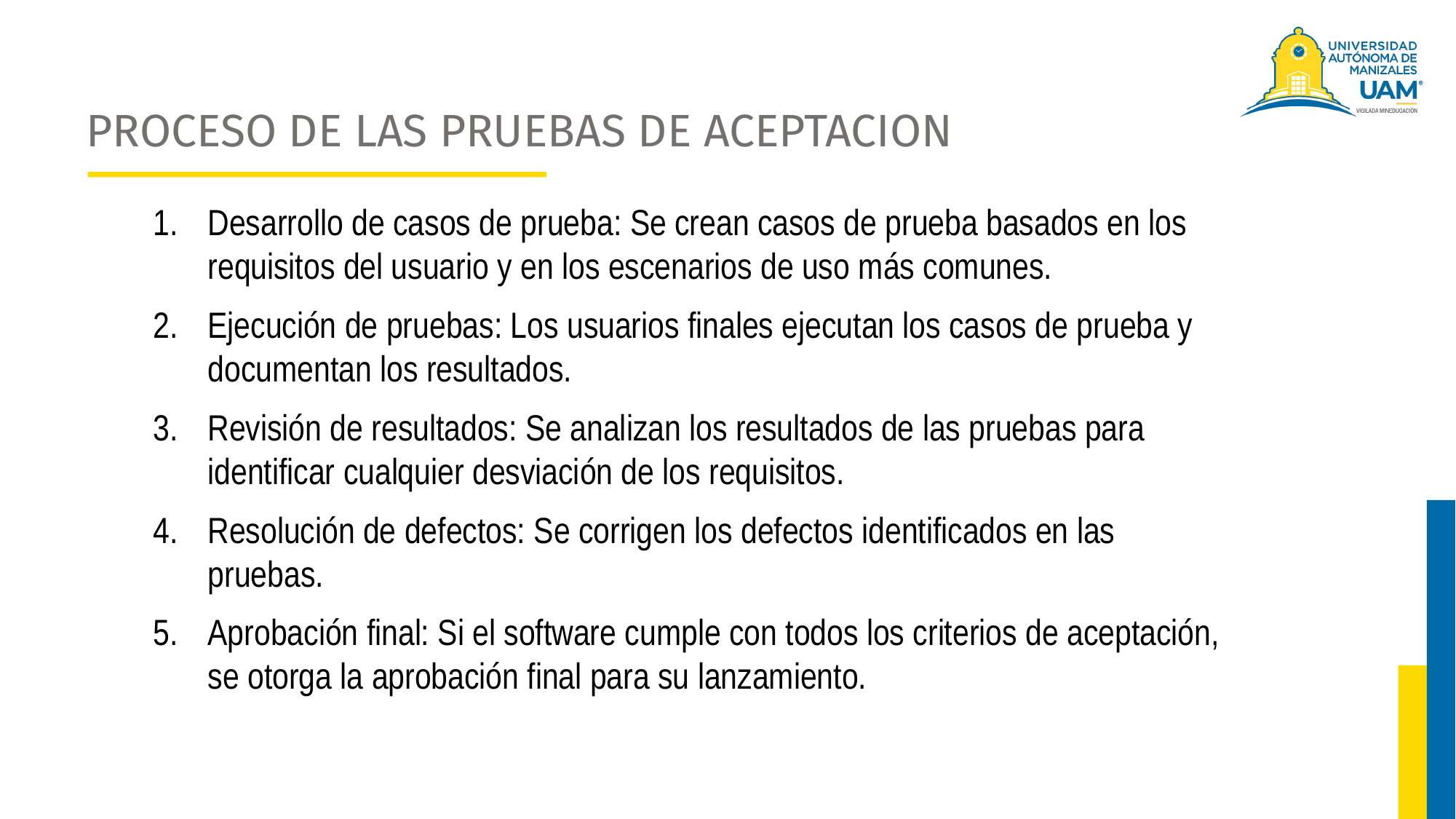

# PROCESO DE LAS PRUEBAS DE ACEPTACION

Desarrollo de casos de prueba: Se crean casos de prueba basados en los requisitos del usuario y en los escenarios de uso más comunes.
Ejecución de pruebas: Los usuarios finales ejecutan los casos de prueba y documentan los resultados.
Revisión de resultados: Se analizan los resultados de las pruebas para identificar cualquier desviación de los requisitos.
Resolución de defectos: Se corrigen los defectos identificados en las pruebas.
Aprobación final: Si el software cumple con todos los criterios de aceptación, se otorga la aprobación final para su lanzamiento.